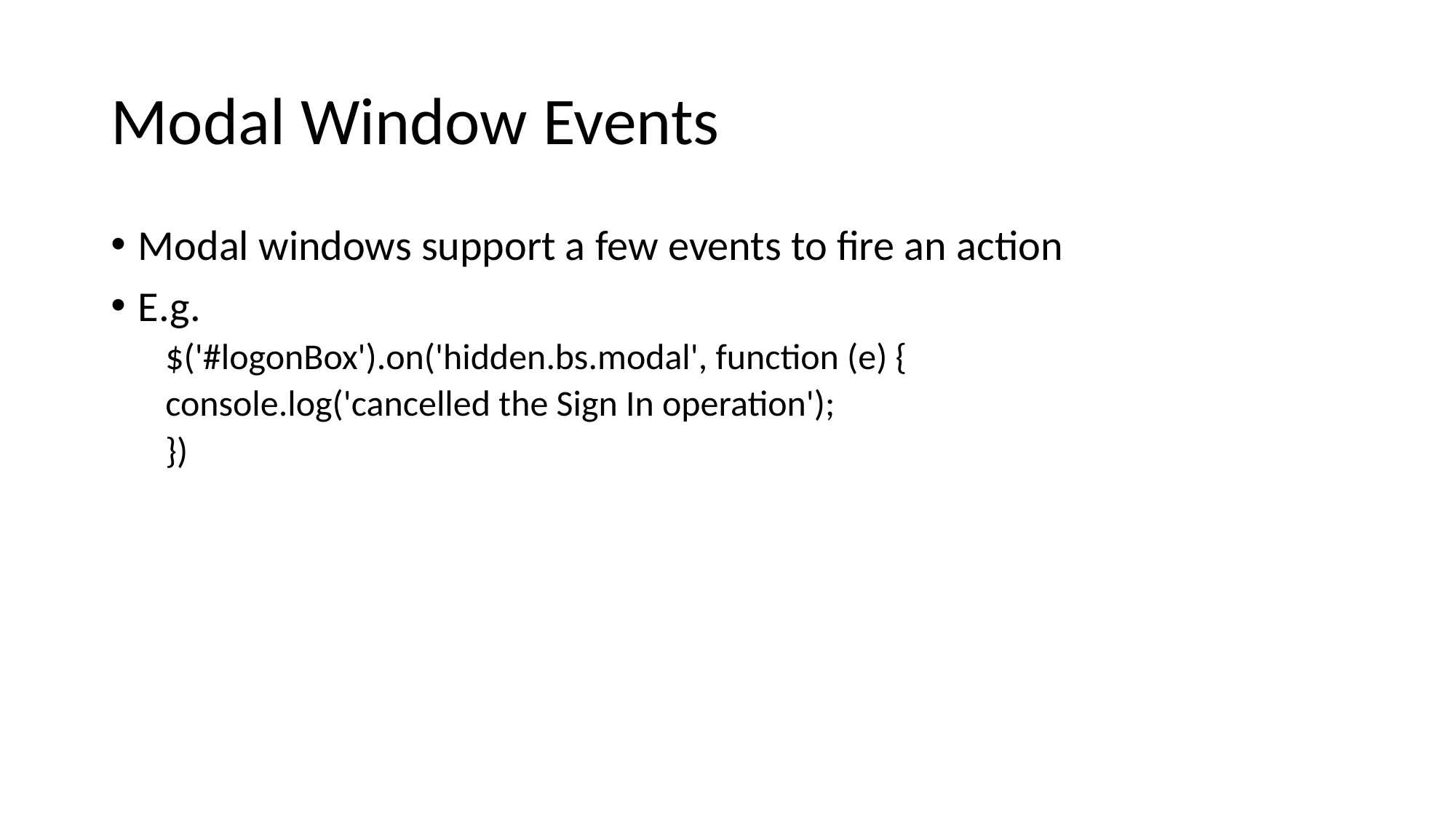

# Modal Window Events
Modal windows support a few events to fire an action
E.g.
$('#logonBox').on('hidden.bs.modal', function (e) {
console.log('cancelled the Sign In operation');
})